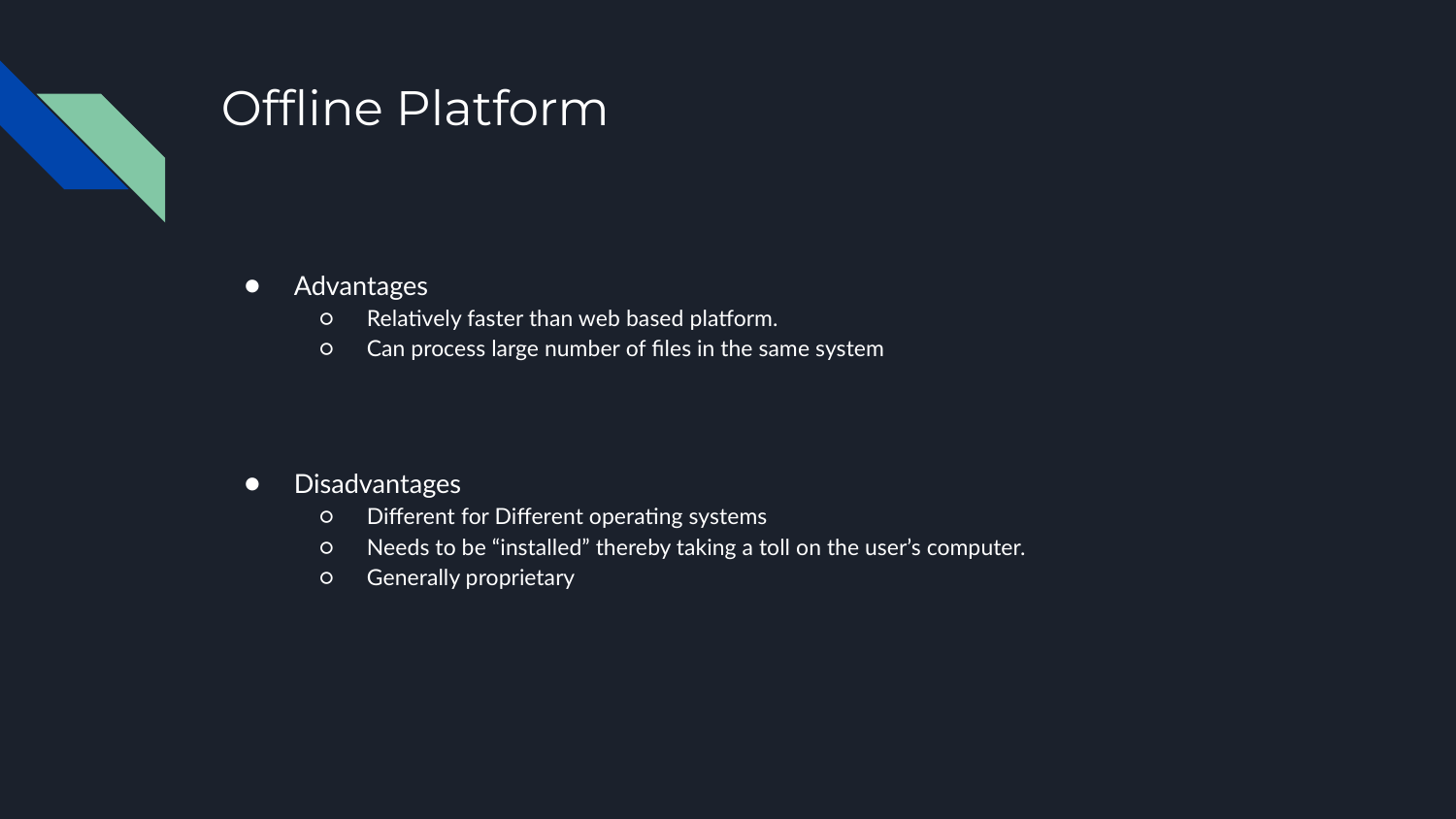

# Offline Platform
Advantages
Relatively faster than web based platform.
Can process large number of files in the same system

Disadvantages
Different for Different operating systems
Needs to be “installed” thereby taking a toll on the user’s computer.
Generally proprietary